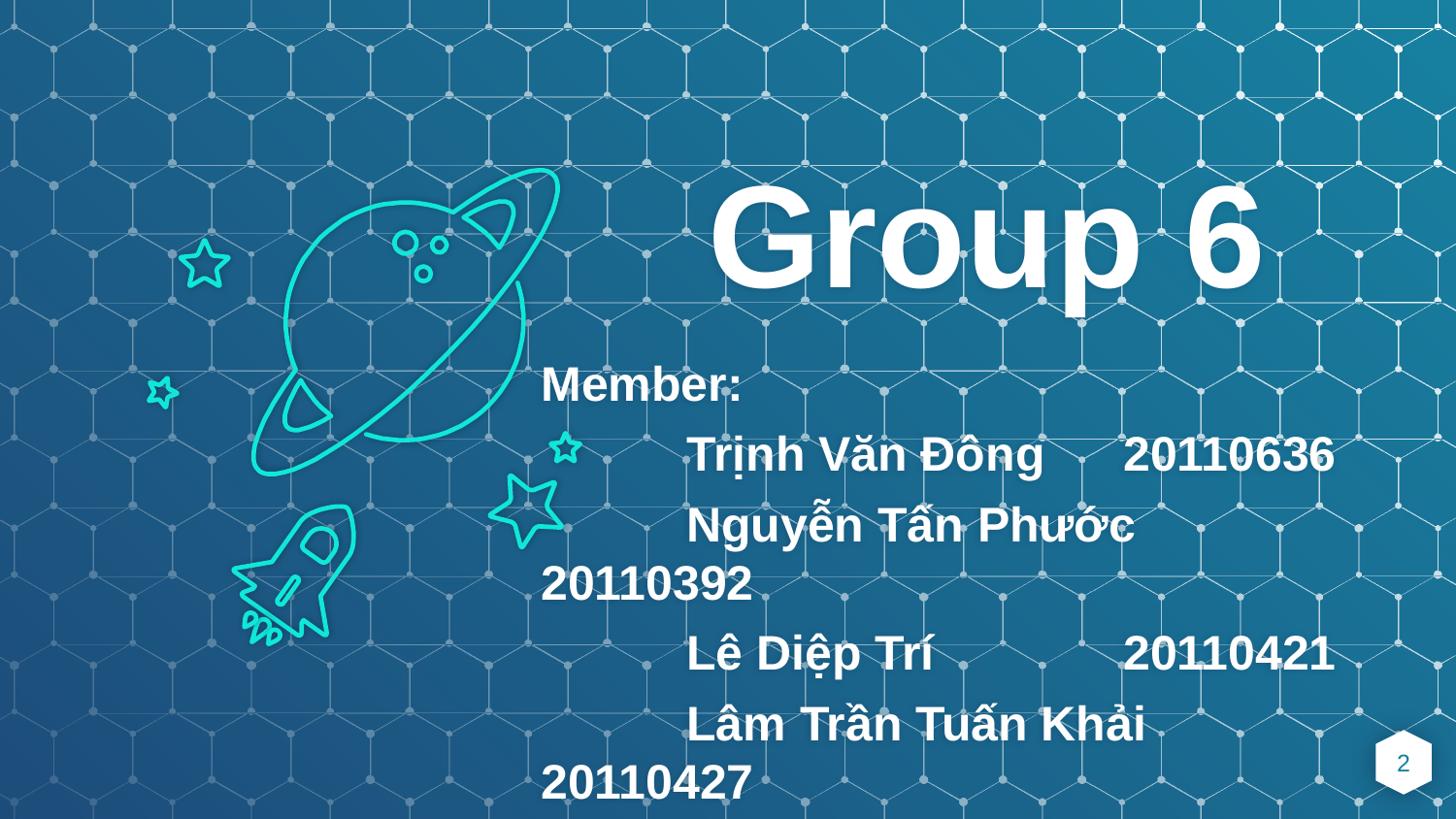

Group 6

Member:
	Trịnh Văn Đông	20110636
	Nguyễn Tấn Phước	20110392
	Lê Diệp Trí		20110421
	Lâm Trần Tuấn Khải	20110427

2